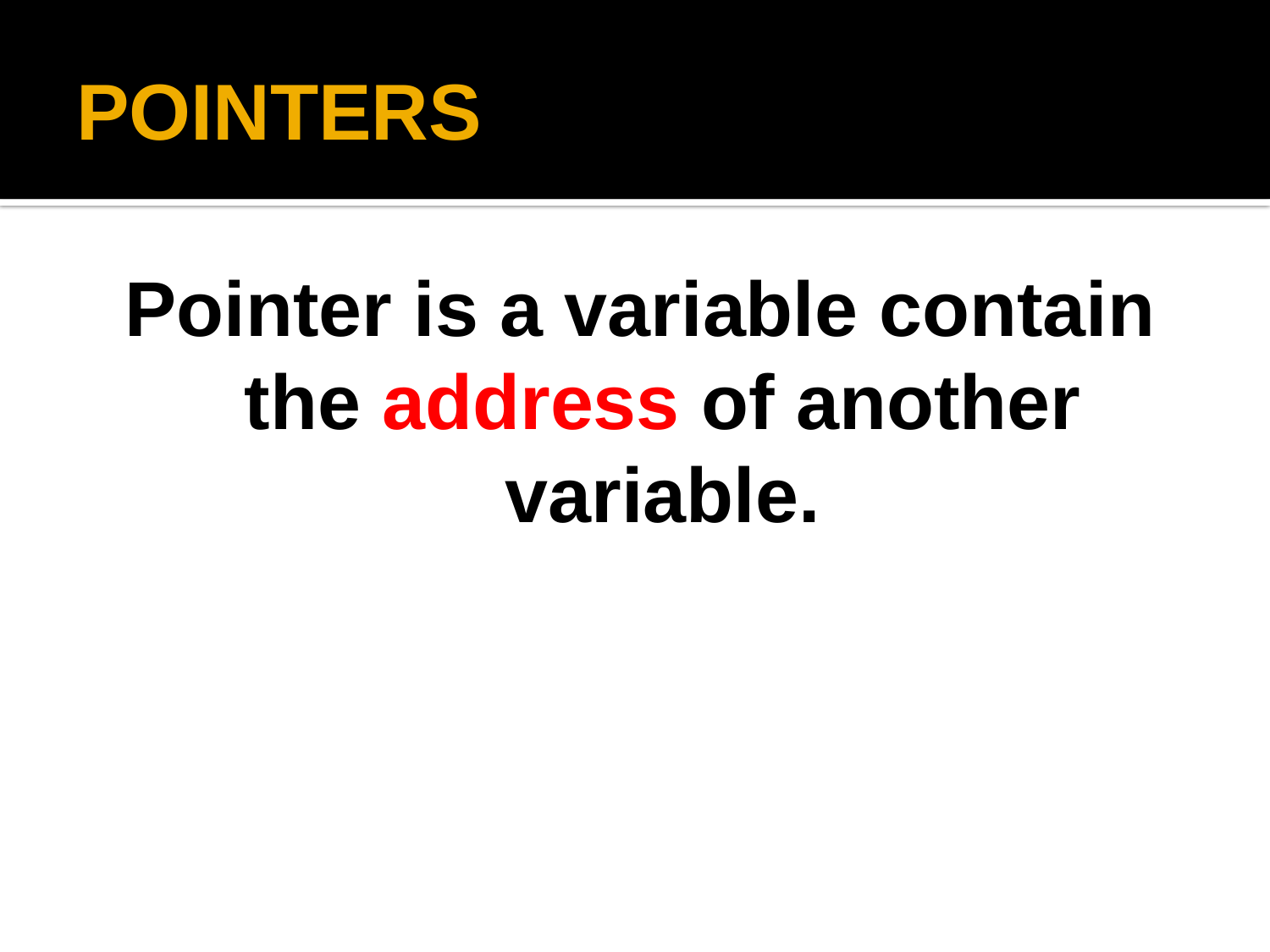

# POINTERS
Pointer is a variable contain the address of another variable.